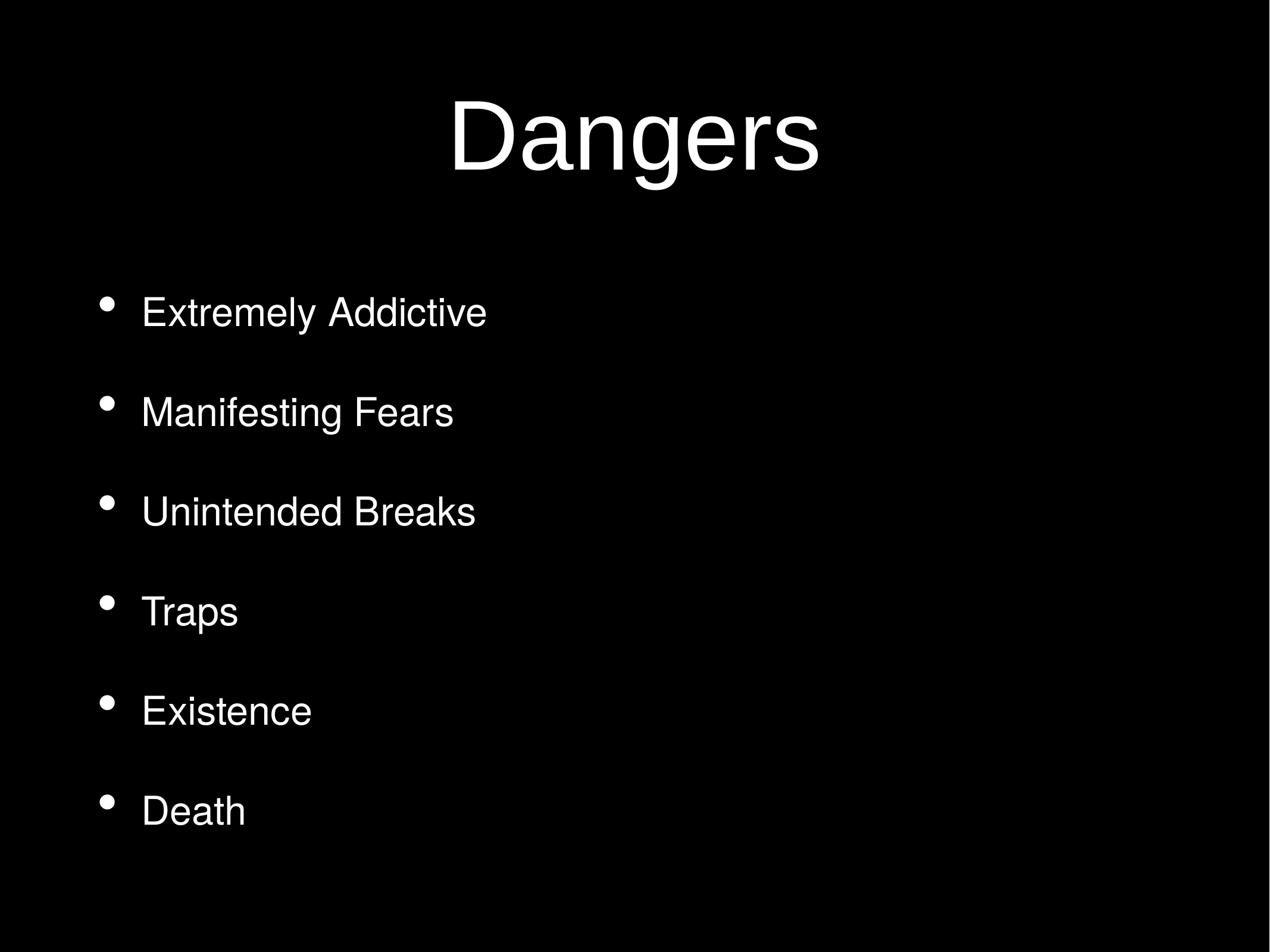

# Dangers
Extremely Addictive
Manifesting Fears
Unintended Breaks
Traps
Existence
Death